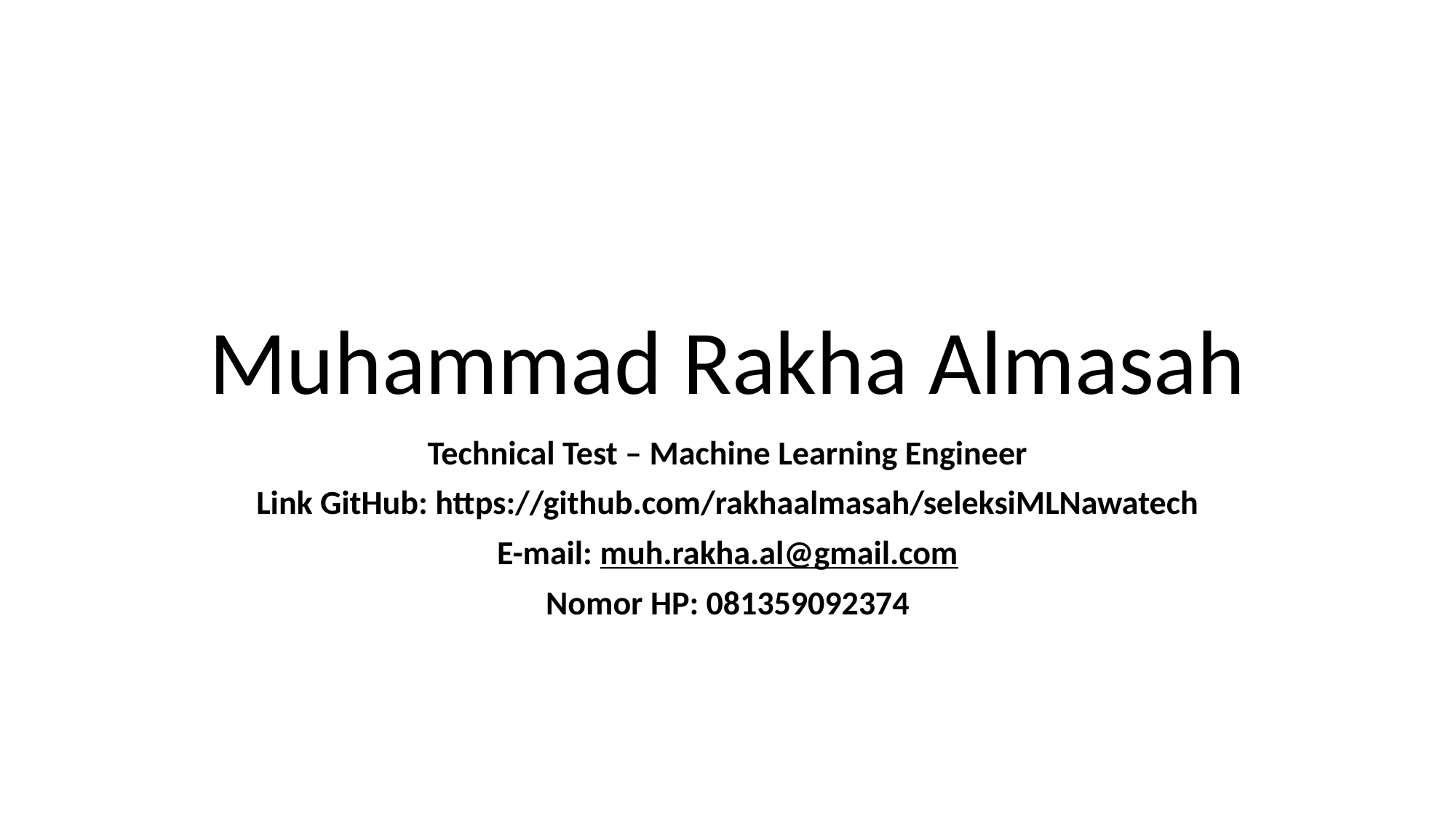

# Muhammad Rakha Almasah
Technical Test – Machine Learning Engineer
Link GitHub: https://github.com/rakhaalmasah/seleksiMLNawatech
E-mail: muh.rakha.al@gmail.com
Nomor HP: 081359092374